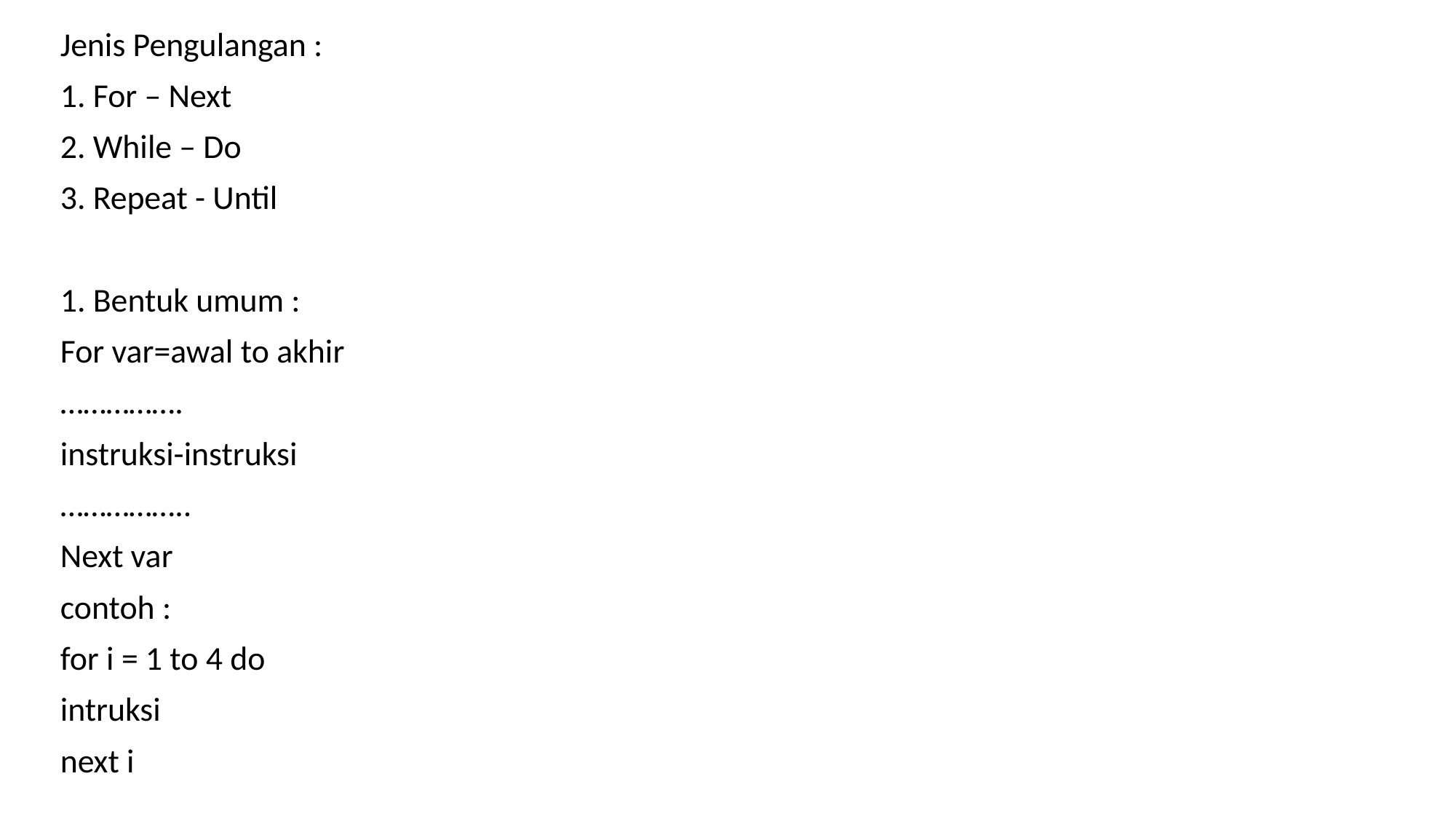

# Jenis Pengulangan :
1. For – Next
2. While – Do
3. Repeat - Until

1. Bentuk umum :
For var=awal to akhir
…………….
instruksi-instruksi
……………..
Next var
contoh :
for i = 1 to 4 do
intruksi
next i